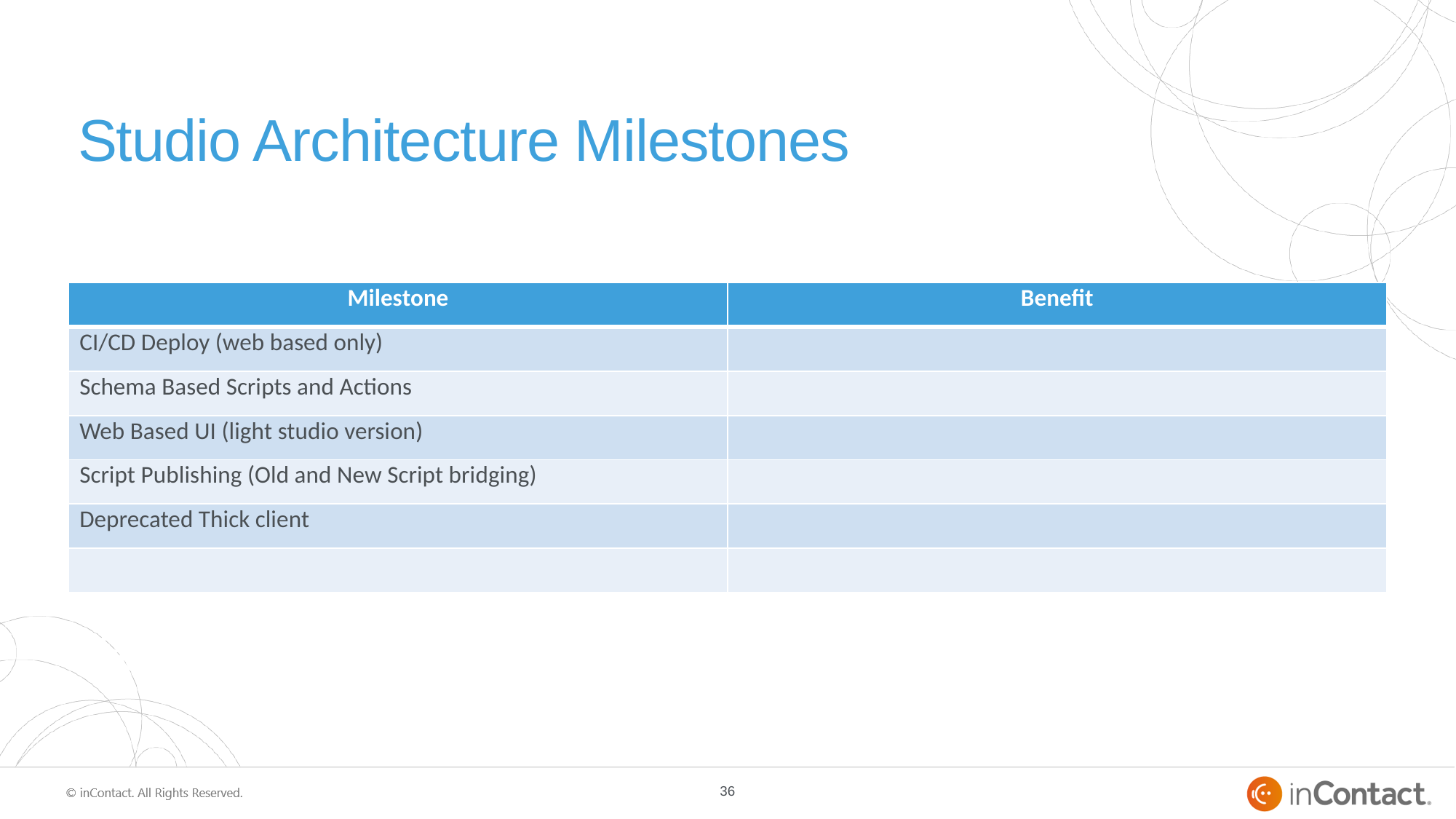

# Studio Architecture Milestones
| Milestone | Benefit |
| --- | --- |
| CI/CD Deploy (web based only) |  |
| Schema Based Scripts and Actions |  |
| Web Based UI (light studio version) |  |
| Script Publishing (Old and New Script bridging) |  |
| Deprecated Thick client |  |
|  |  |
36